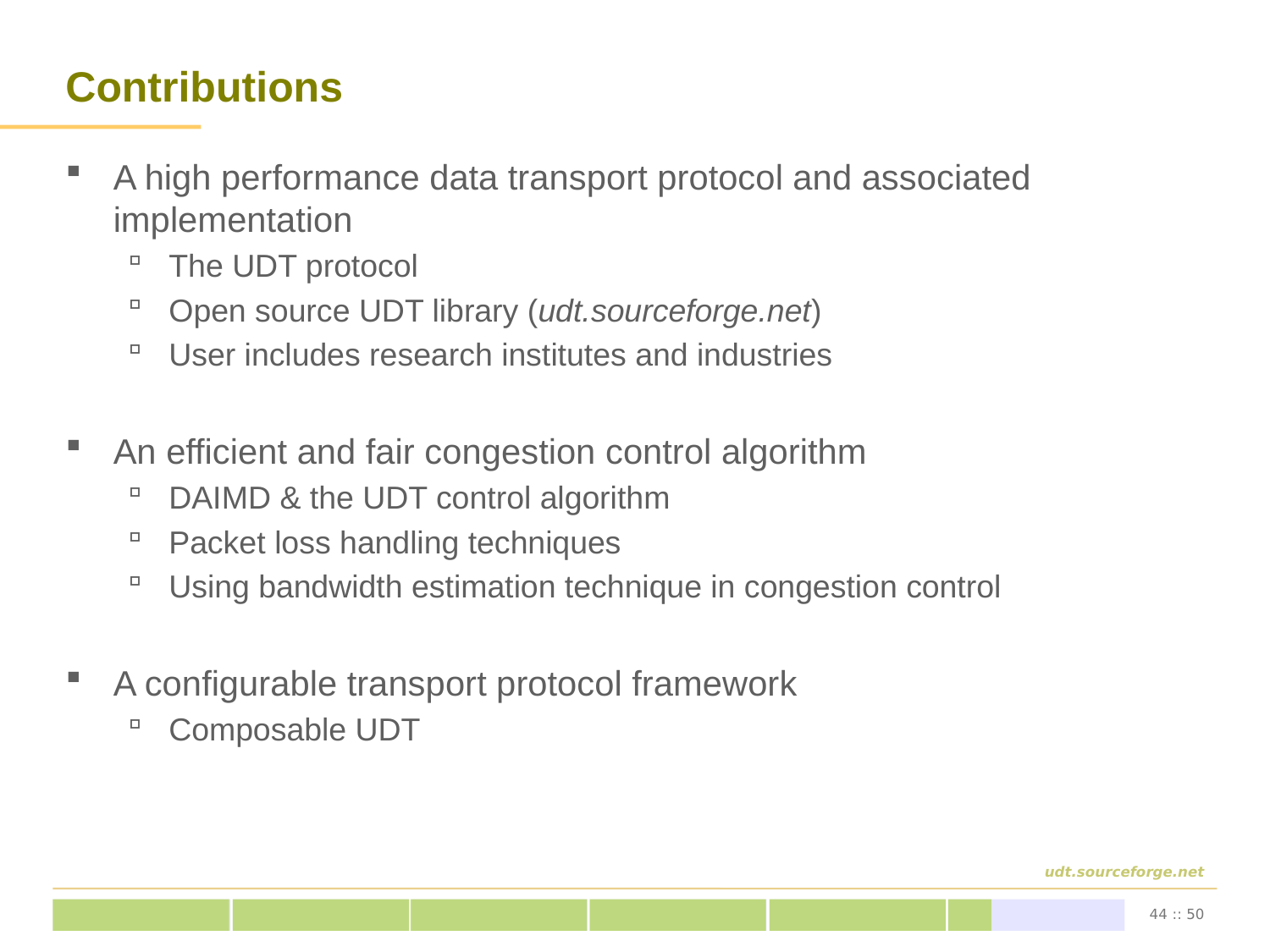

# Contributions
A high performance data transport protocol and associated implementation
The UDT protocol
Open source UDT library (udt.sourceforge.net)
User includes research institutes and industries

An efficient and fair congestion control algorithm
DAIMD & the UDT control algorithm
Packet loss handling techniques
Using bandwidth estimation technique in congestion control

A configurable transport protocol framework
Composable UDT

44 :: 50